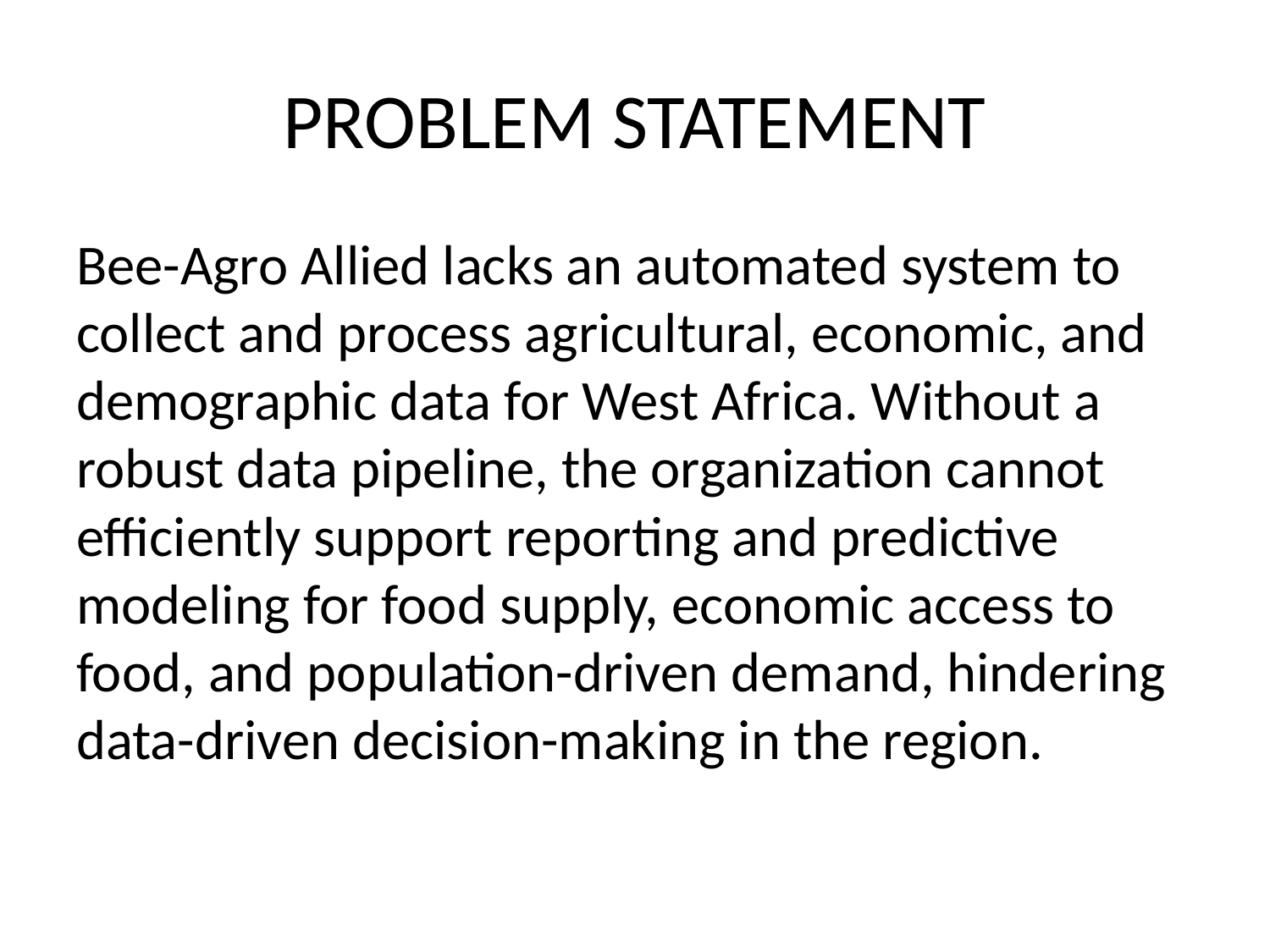

# PROBLEM STATEMENT
Bee-Agro Allied lacks an automated system to collect and process agricultural, economic, and demographic data for West Africa. Without a robust data pipeline, the organization cannot efficiently support reporting and predictive modeling for food supply, economic access to food, and population-driven demand, hindering data-driven decision-making in the region.